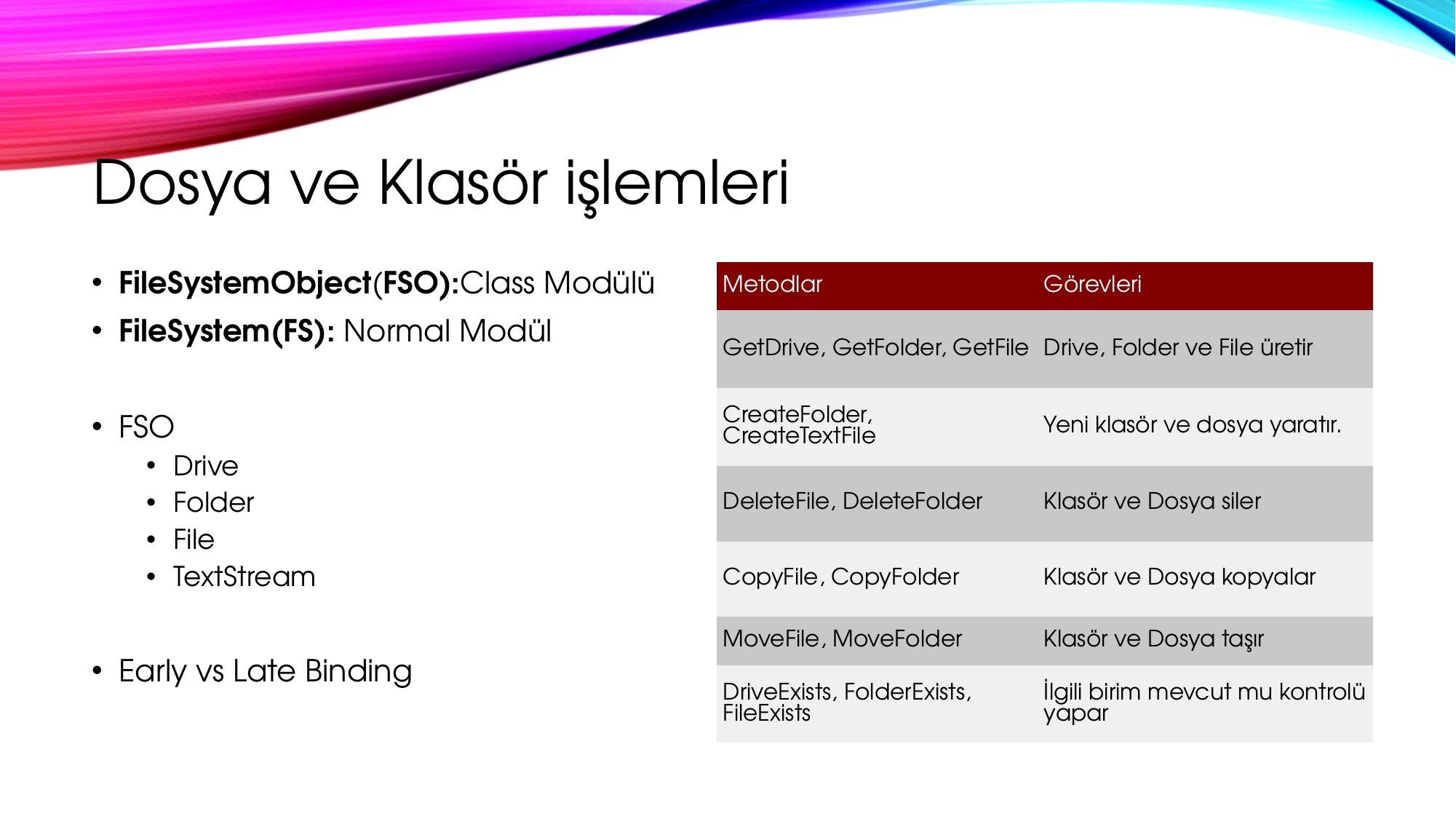

# Dosya ve Klasör işlemleri
FileSystemObject(FSO):Class Modülü
FileSystem(FS): Normal Modül

FSO
Drive
Folder
File
TextStream

Early vs Late Binding
| Metodlar | Görevleri |
| --- | --- |
| GetDrive, GetFolder, GetFile | Drive, Folder ve File üretir |
| CreateFolder, CreateTextFile | Yeni klasör ve dosya yaratır. |
| DeleteFile, DeleteFolder | Klasör ve Dosya siler |
| CopyFile, CopyFolder | Klasör ve Dosya kopyalar |
| MoveFile, MoveFolder | Klasör ve Dosya taşır |
| DriveExists, FolderExists, FileExists | İlgili birim mevcut mu kontrolü yapar |